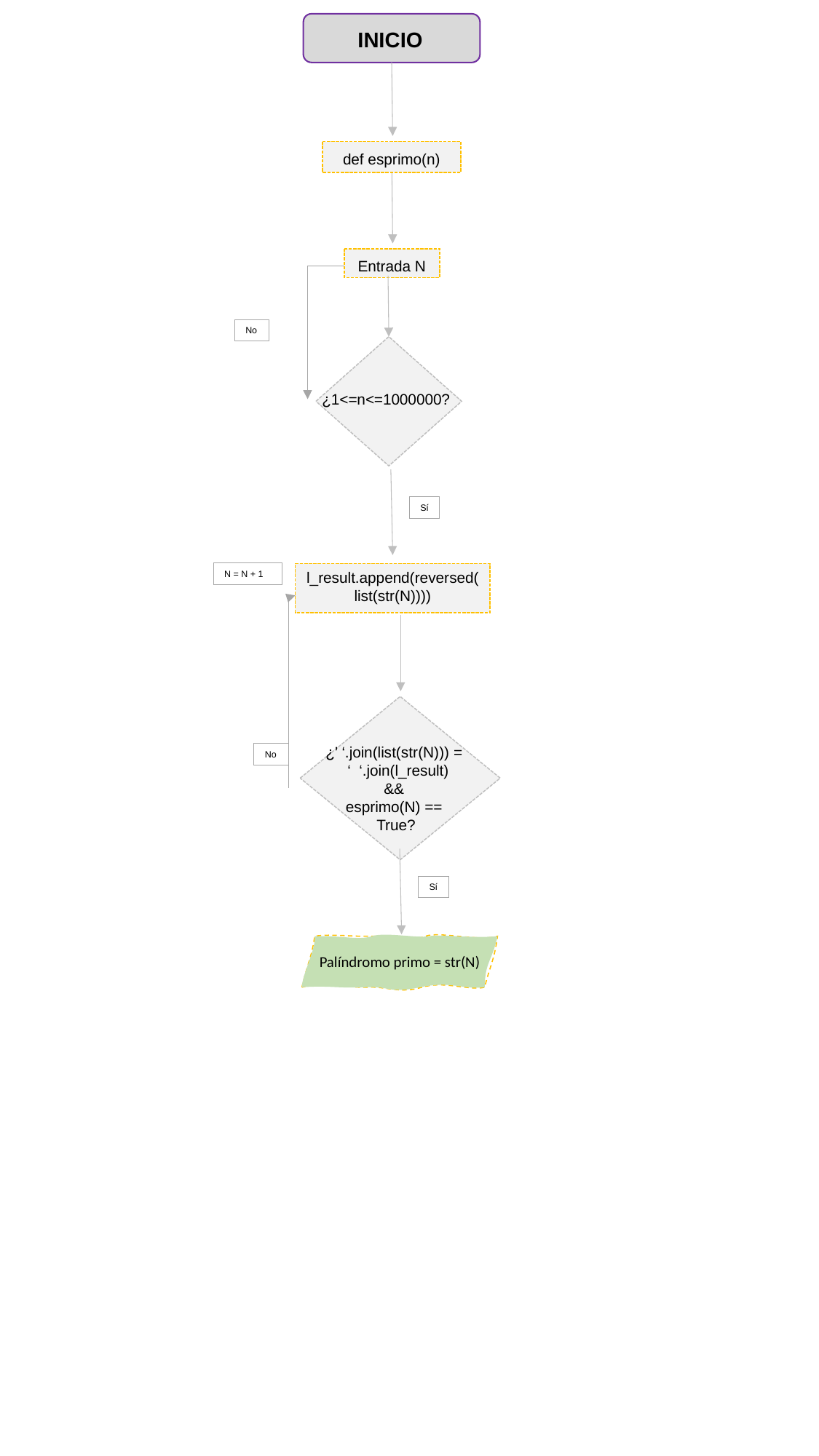

INICIO

def esprimo(n)

Entrada N
No

¿1<=n<=1000000?
Sí
N = N + 1
l_result.append(reversed(list(str(N))))

¿’ ‘.join(list(str(N))) =
 ‘  ‘.join(l_result)
&&
esprimo(N) ==
True?
No
Sí
Palíndromo primo = str(N)